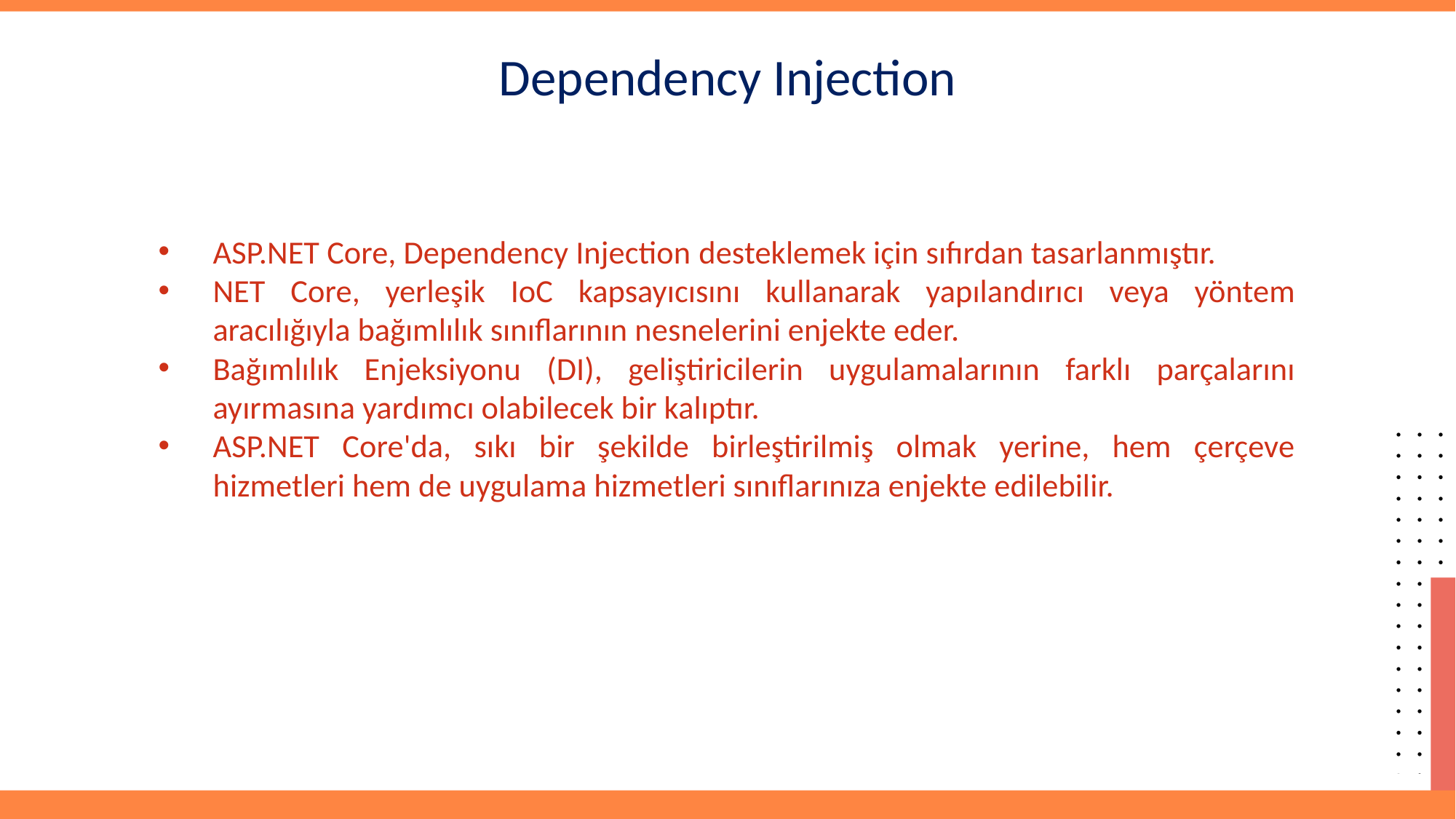

Dependency Injection
ASP.NET Core, Dependency Injection desteklemek için sıfırdan tasarlanmıştır.
NET Core, yerleşik IoC kapsayıcısını kullanarak yapılandırıcı veya yöntem aracılığıyla bağımlılık sınıflarının nesnelerini enjekte eder.
Bağımlılık Enjeksiyonu (DI), geliştiricilerin uygulamalarının farklı parçalarını ayırmasına yardımcı olabilecek bir kalıptır.
ASP.NET Core'da, sıkı bir şekilde birleştirilmiş olmak yerine, hem çerçeve hizmetleri hem de uygulama hizmetleri sınıflarınıza enjekte edilebilir.